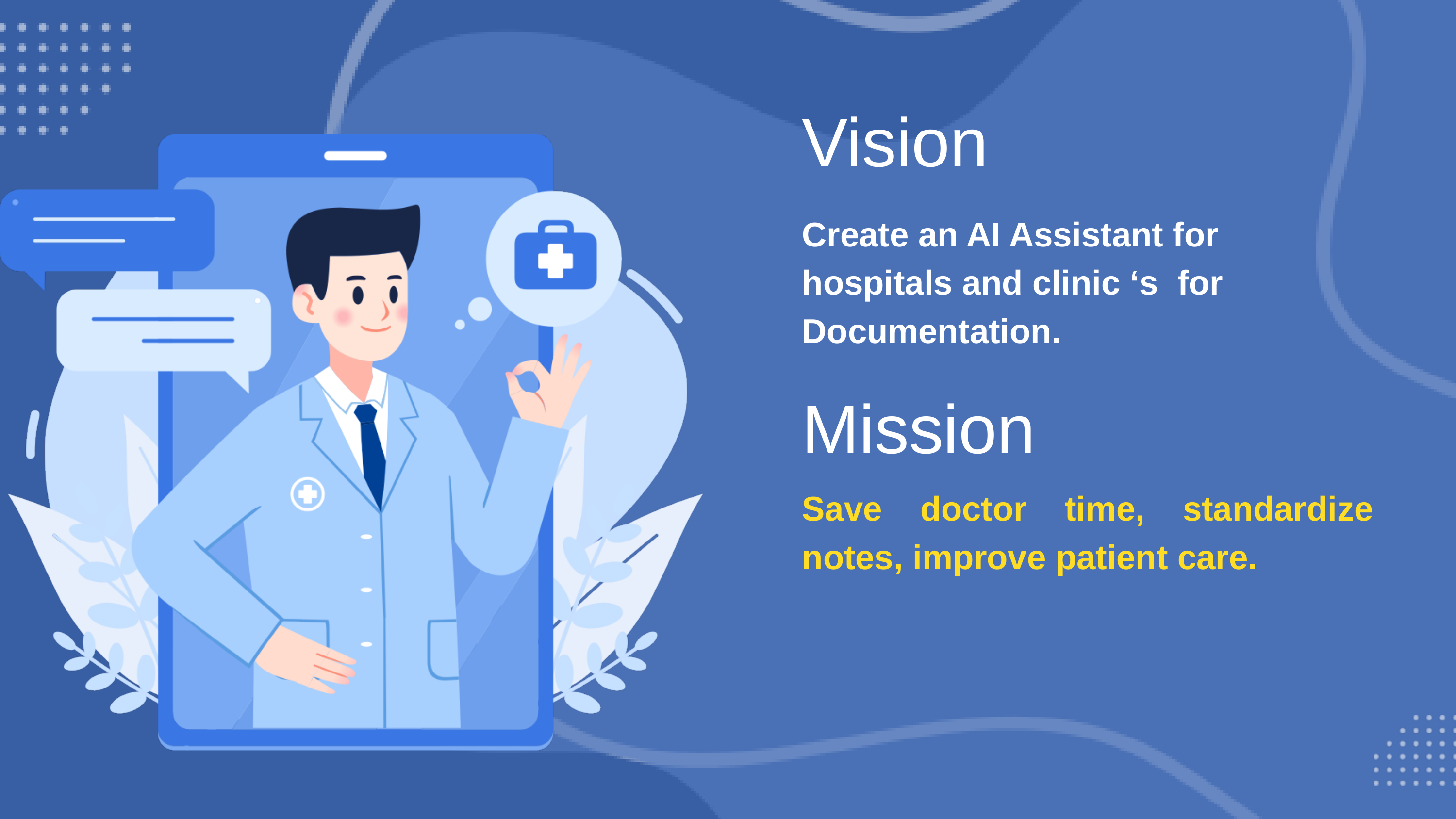

Vision

Create an AI Assistant for hospitals and clinic ‘s  for Documentation.

Mission
Save doctor time, standardize notes, improve patient care.